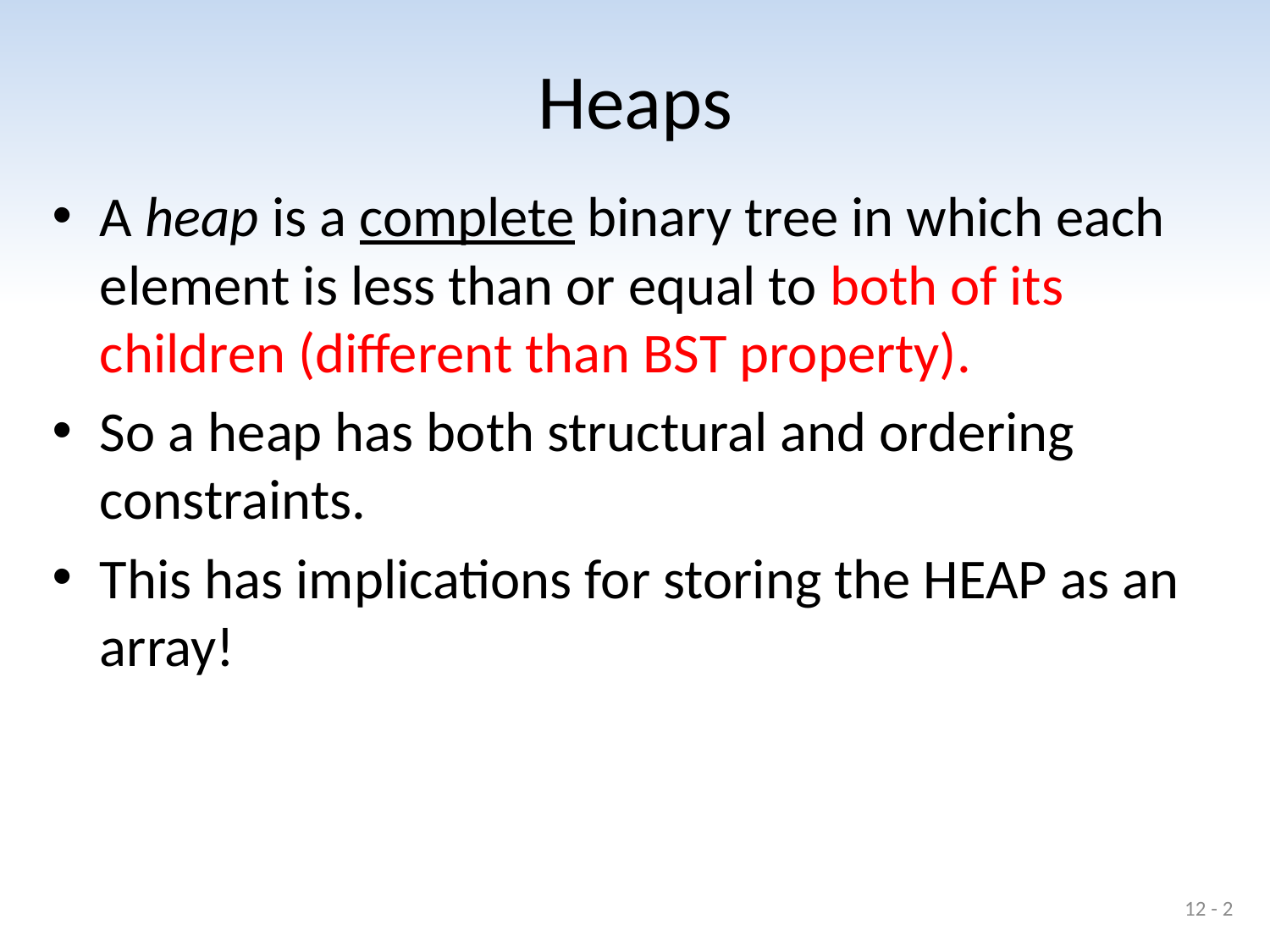

# Heaps
A heap is a complete binary tree in which each element is less than or equal to both of its children (different than BST property).
So a heap has both structural and ordering constraints.
This has implications for storing the HEAP as an array!
12 - 2